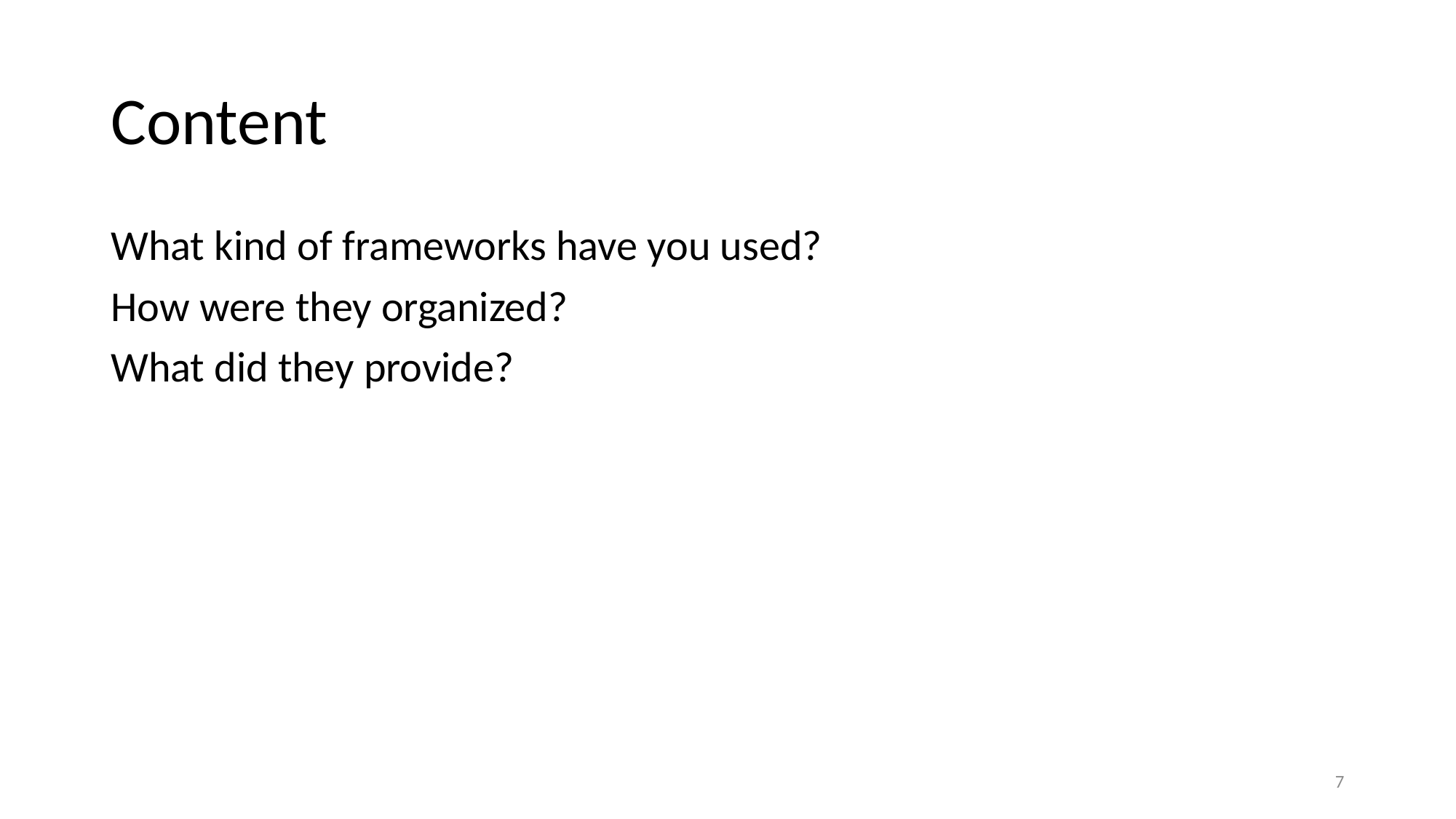

# Content
What kind of frameworks have you used?
How were they organized?
What did they provide?
7